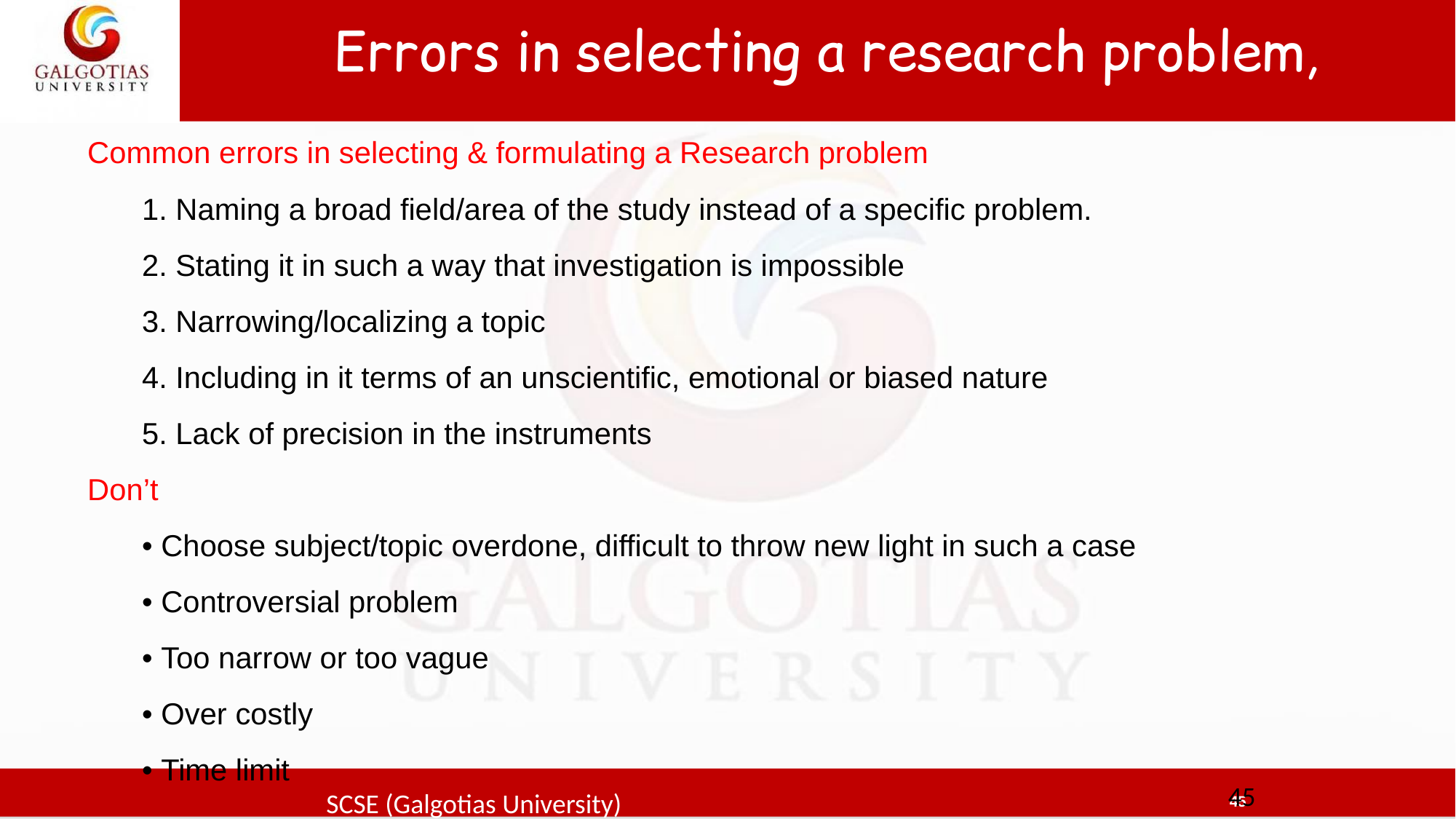

# Errors in selecting a research problem,
Common errors in selecting & formulating a Research problem
1. Naming a broad field/area of the study instead of a specific problem.
2. Stating it in such a way that investigation is impossible
3. Narrowing/localizing a topic
4. Including in it terms of an unscientific, emotional or biased nature
5. Lack of precision in the instruments
Don’t
• Choose subject/topic overdone, difficult to throw new light in such a case
• Controversial problem
• Too narrow or too vague
• Over costly
• Time limit
45
SCSE (Galgotias University)
45